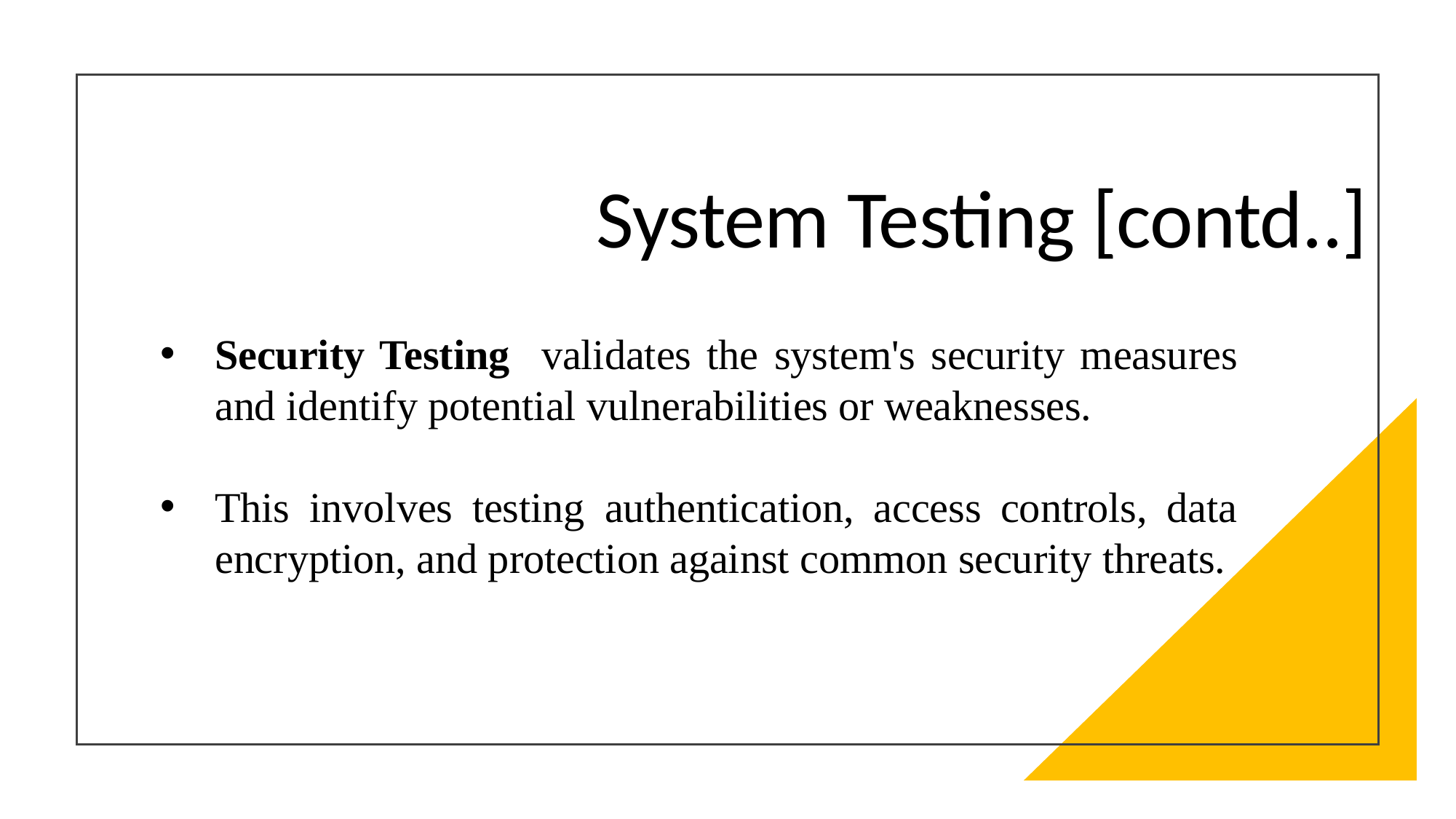

# System Testing [contd..]
Security Testing  validates the system's security measures and identify potential vulnerabilities or weaknesses.

This involves testing authentication, access controls, data encryption, and protection against common security threats.